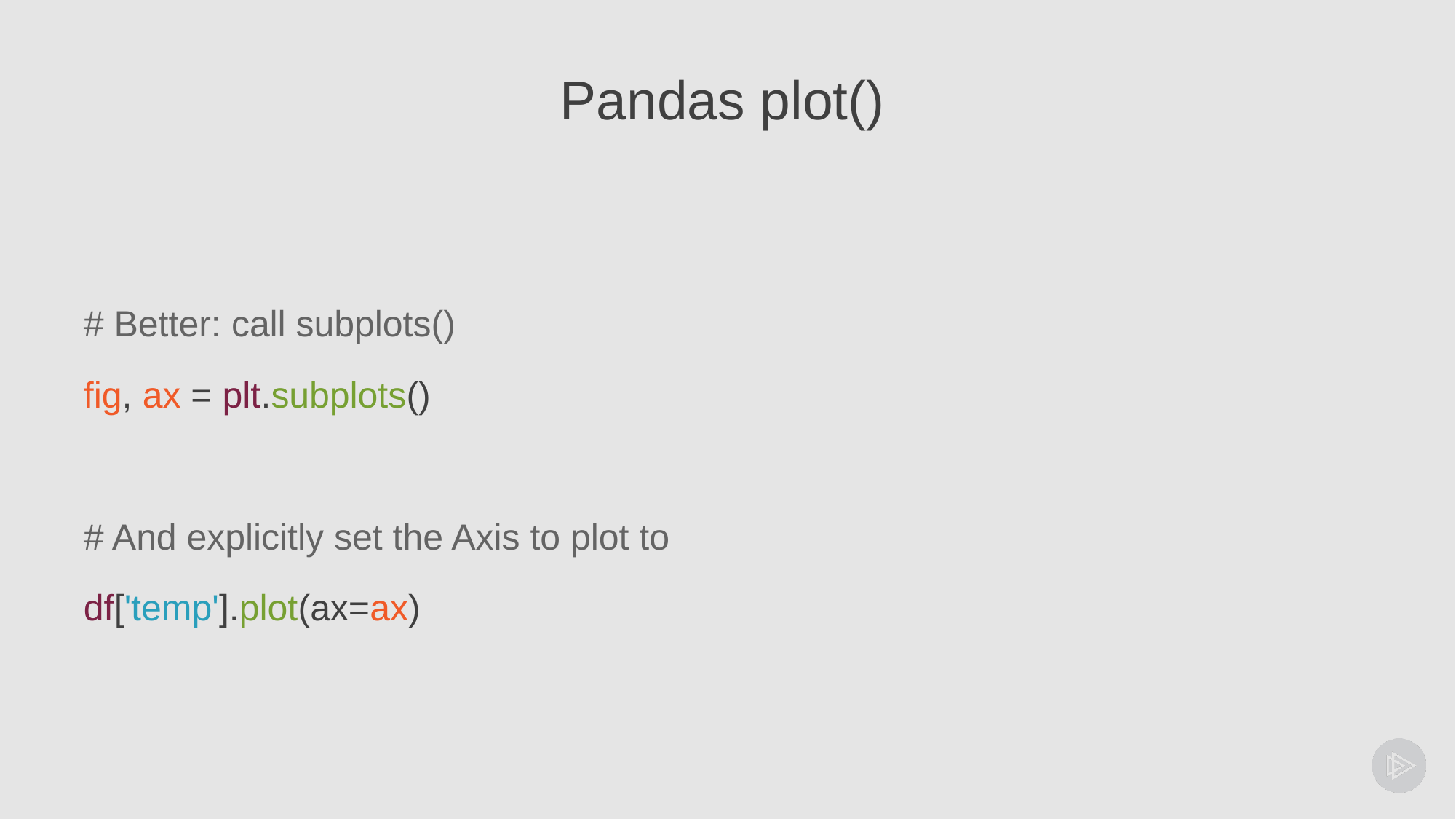

# Pandas plot()
# Better: call subplots()
fig, ax = plt.subplots()

# And explicitly set the Axis to plot to
df['temp'].plot(ax=ax)